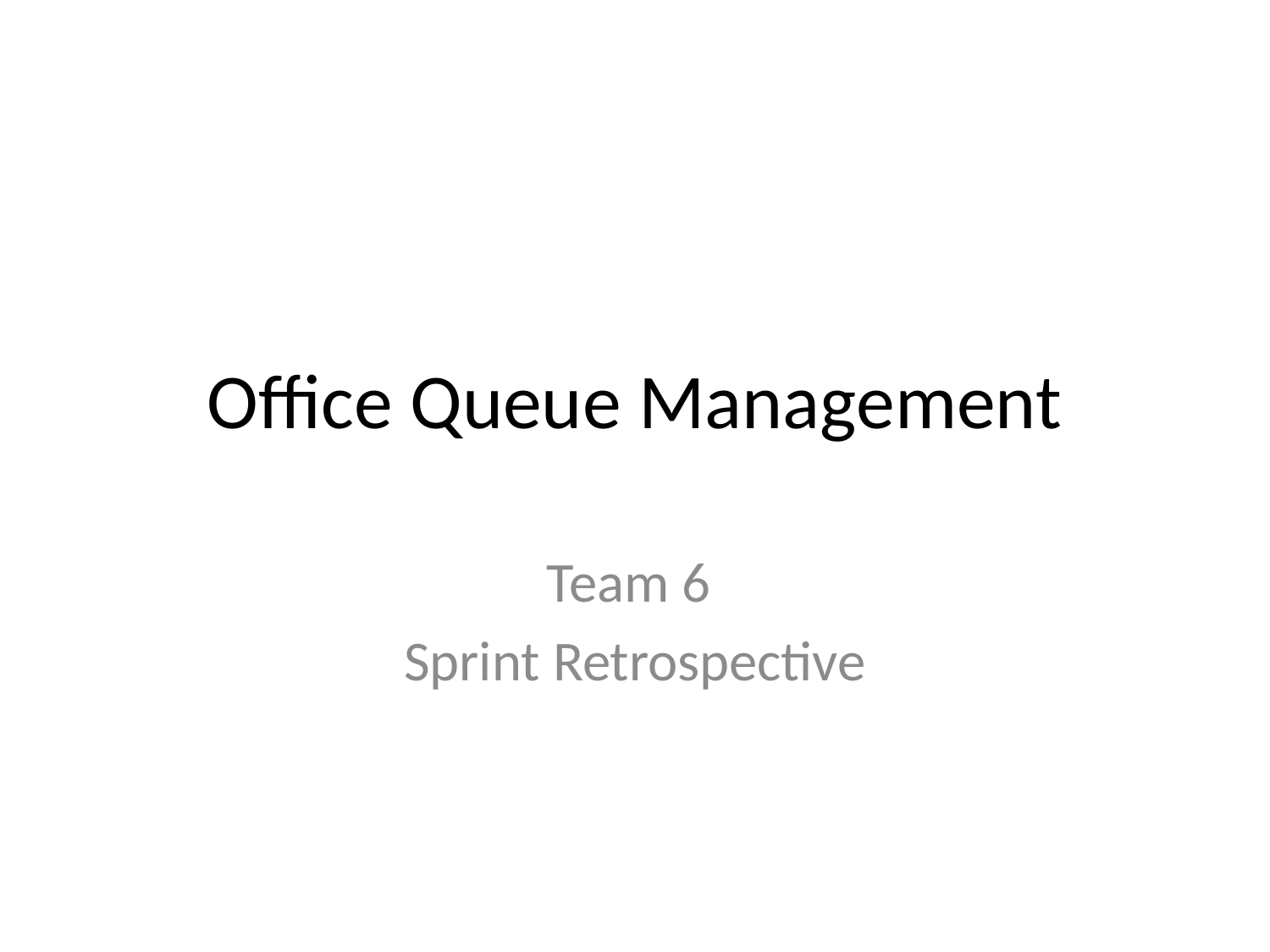

Office Queue Management
Team 6
Sprint Retrospective